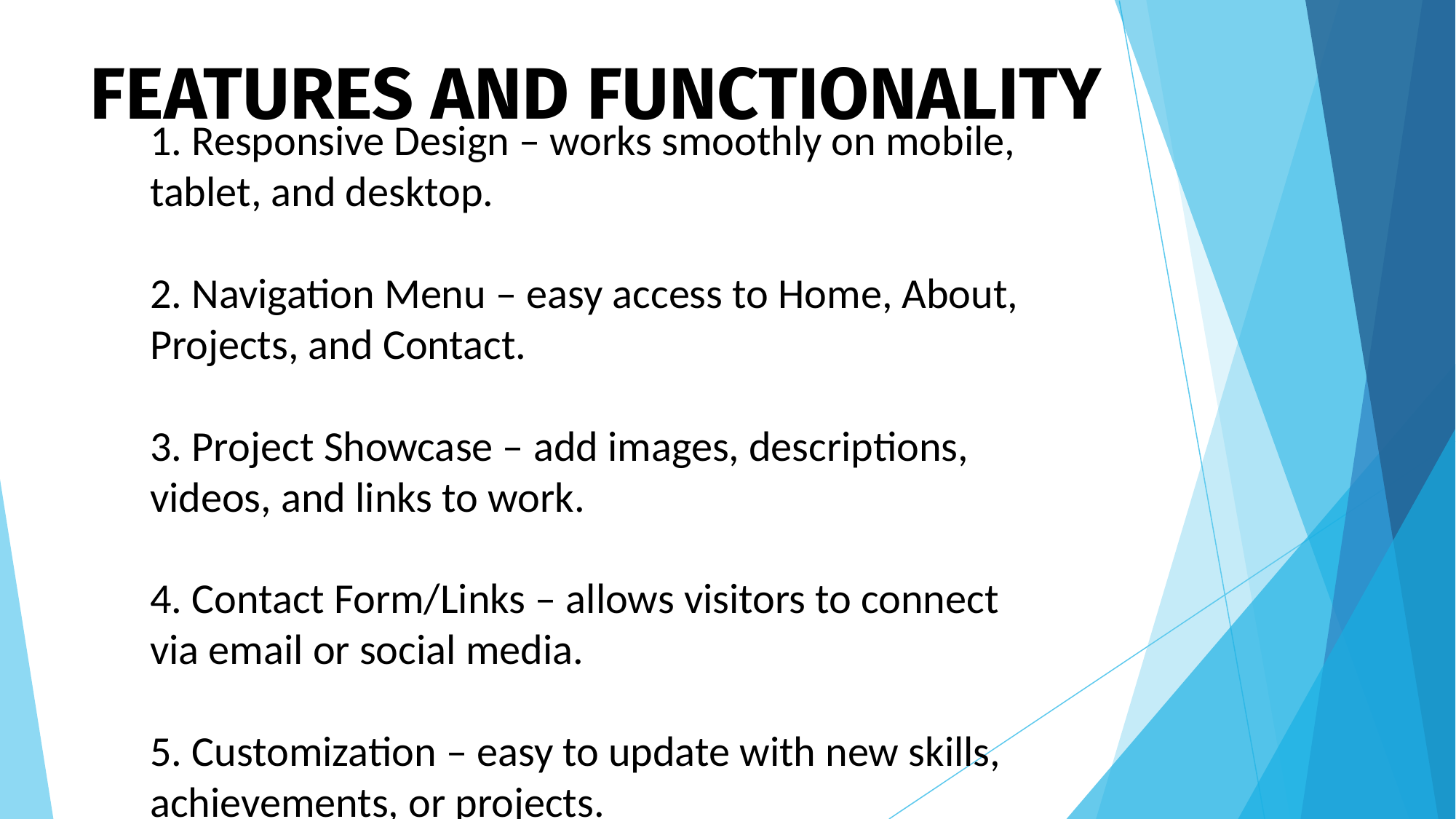

# FEATURES AND FUNCTIONALITY
1. Responsive Design – works smoothly on mobile, tablet, and desktop.

2. Navigation Menu – easy access to Home, About, Projects, and Contact.

3. Project Showcase – add images, descriptions, videos, and links to work.

4. Contact Form/Links – allows visitors to connect via email or social media.

5. Customization – easy to update with new skills, achievements, or projects.